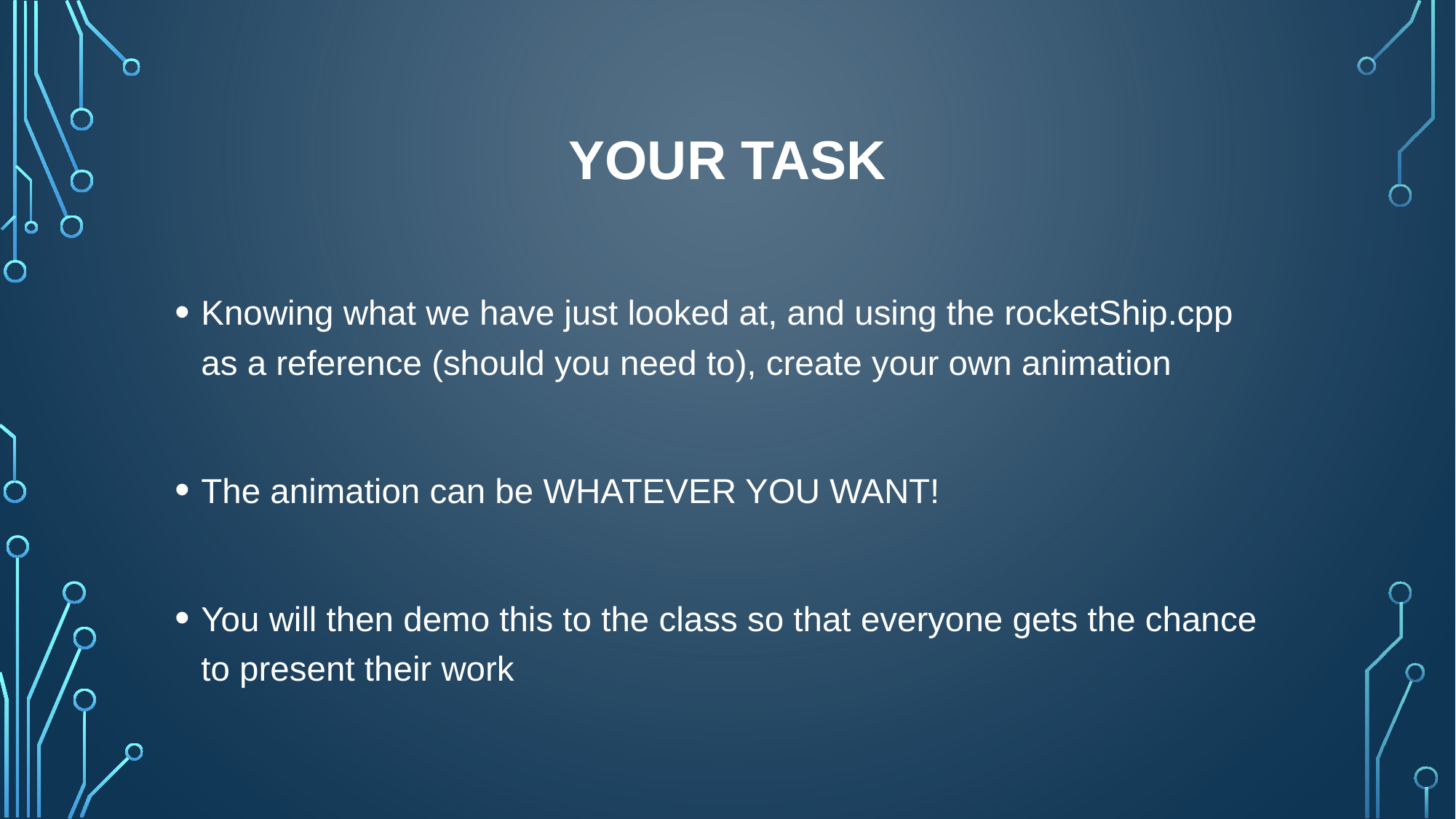

# Your task
Knowing what we have just looked at, and using the rocketShip.cpp as a reference (should you need to), create your own animation

The animation can be WHATEVER YOU WANT!

You will then demo this to the class so that everyone gets the chance to present their work